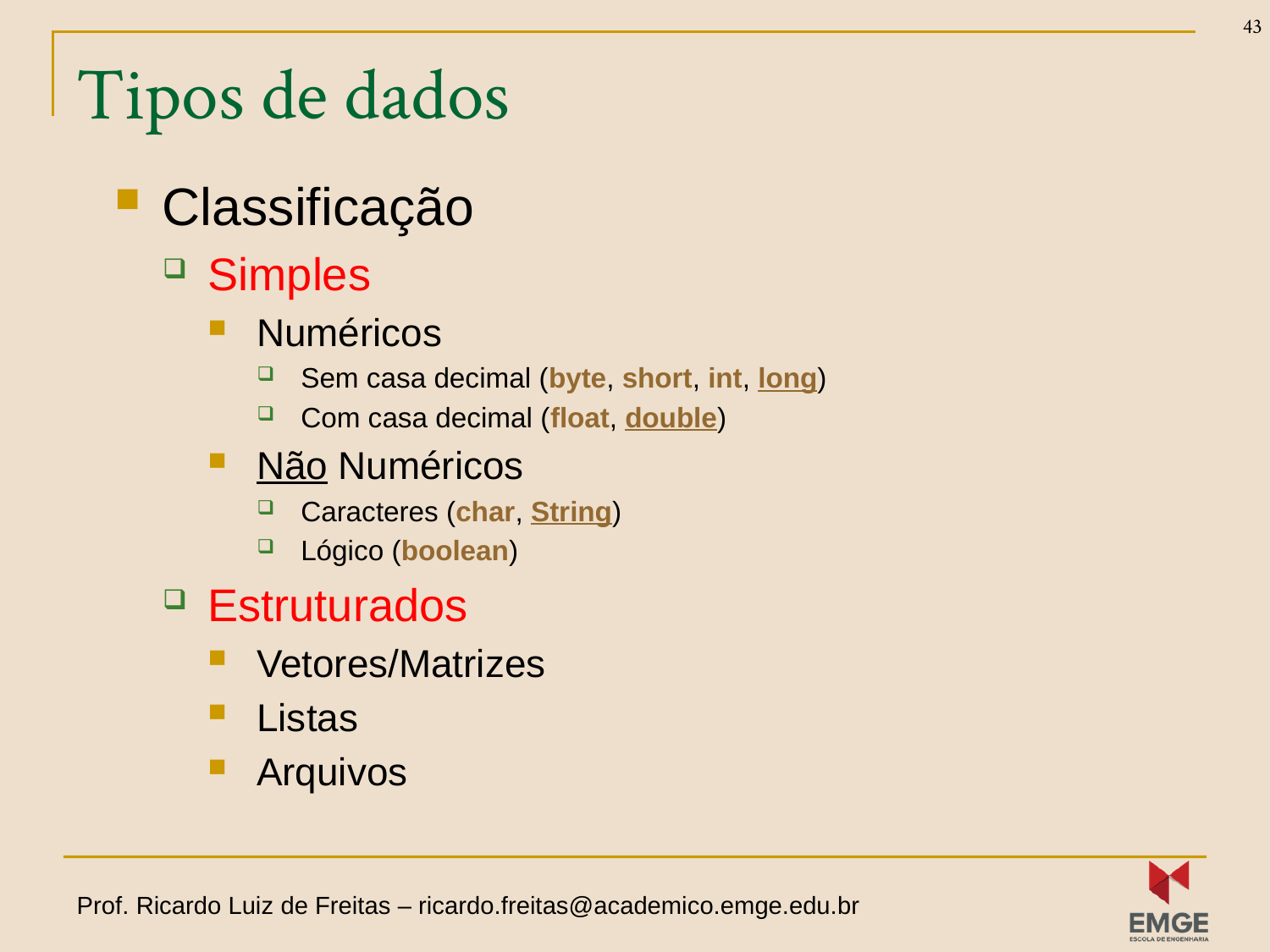

43
# Tipos de dados
Classificação
Simples
Numéricos
Sem casa decimal (byte, short, int, long)
Com casa decimal (float, double)
Não Numéricos
Caracteres (char, String)
Lógico (boolean)
Estruturados
Vetores/Matrizes
Listas
Arquivos